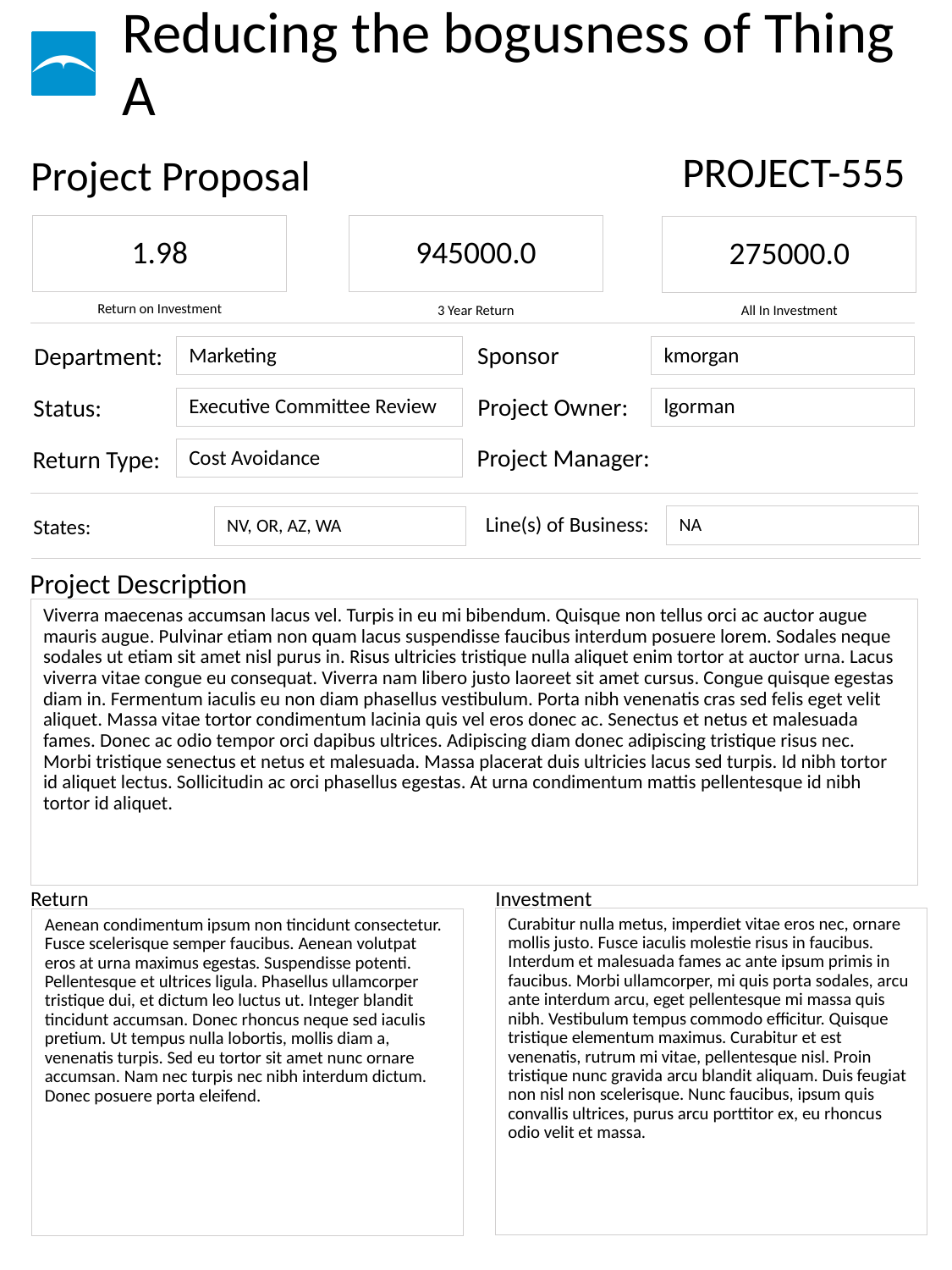

# Reducing the bogusness of Thing A
PROJECT-555
1.98
945000.0
275000.0
Marketing
kmorgan
Executive Committee Review
lgorman
Cost Avoidance

NA
NV, OR, AZ, WA
Viverra maecenas accumsan lacus vel. Turpis in eu mi bibendum. Quisque non tellus orci ac auctor augue mauris augue. Pulvinar etiam non quam lacus suspendisse faucibus interdum posuere lorem. Sodales neque sodales ut etiam sit amet nisl purus in. Risus ultricies tristique nulla aliquet enim tortor at auctor urna. Lacus viverra vitae congue eu consequat. Viverra nam libero justo laoreet sit amet cursus. Congue quisque egestas diam in. Fermentum iaculis eu non diam phasellus vestibulum. Porta nibh venenatis cras sed felis eget velit aliquet. Massa vitae tortor condimentum lacinia quis vel eros donec ac. Senectus et netus et malesuada fames. Donec ac odio tempor orci dapibus ultrices. Adipiscing diam donec adipiscing tristique risus nec. Morbi tristique senectus et netus et malesuada. Massa placerat duis ultricies lacus sed turpis. Id nibh tortor id aliquet lectus. Sollicitudin ac orci phasellus egestas. At urna condimentum mattis pellentesque id nibh tortor id aliquet.
Curabitur nulla metus, imperdiet vitae eros nec, ornare mollis justo. Fusce iaculis molestie risus in faucibus. Interdum et malesuada fames ac ante ipsum primis in faucibus. Morbi ullamcorper, mi quis porta sodales, arcu ante interdum arcu, eget pellentesque mi massa quis nibh. Vestibulum tempus commodo efficitur. Quisque tristique elementum maximus. Curabitur et est venenatis, rutrum mi vitae, pellentesque nisl. Proin tristique nunc gravida arcu blandit aliquam. Duis feugiat non nisl non scelerisque. Nunc faucibus, ipsum quis convallis ultrices, purus arcu porttitor ex, eu rhoncus odio velit et massa.
Aenean condimentum ipsum non tincidunt consectetur. Fusce scelerisque semper faucibus. Aenean volutpat eros at urna maximus egestas. Suspendisse potenti. Pellentesque et ultrices ligula. Phasellus ullamcorper tristique dui, et dictum leo luctus ut. Integer blandit tincidunt accumsan. Donec rhoncus neque sed iaculis pretium. Ut tempus nulla lobortis, mollis diam a, venenatis turpis. Sed eu tortor sit amet nunc ornare accumsan. Nam nec turpis nec nibh interdum dictum. Donec posuere porta eleifend.